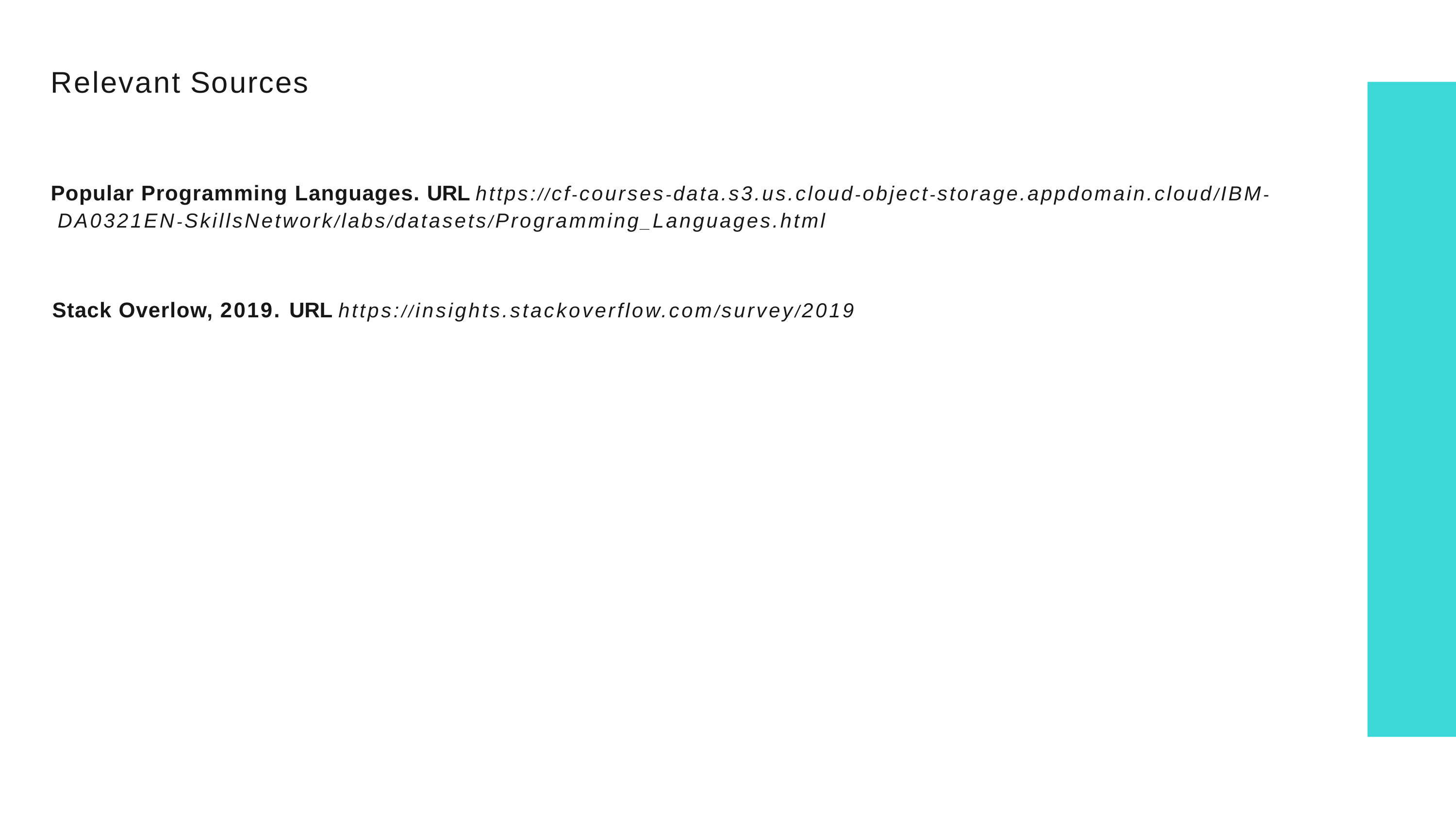

# Relevant Sources

Popular Programming Languages. URL https://cf-courses-data.s3.us.cloud-object-storage.appdomain.cloud/IBM-  DA0321EN-SkillsNetwork/labs/datasets/Programming_Languages.html
Stack Overlow, 2019. URL https://insights.stackoverflow.com/survey/2019